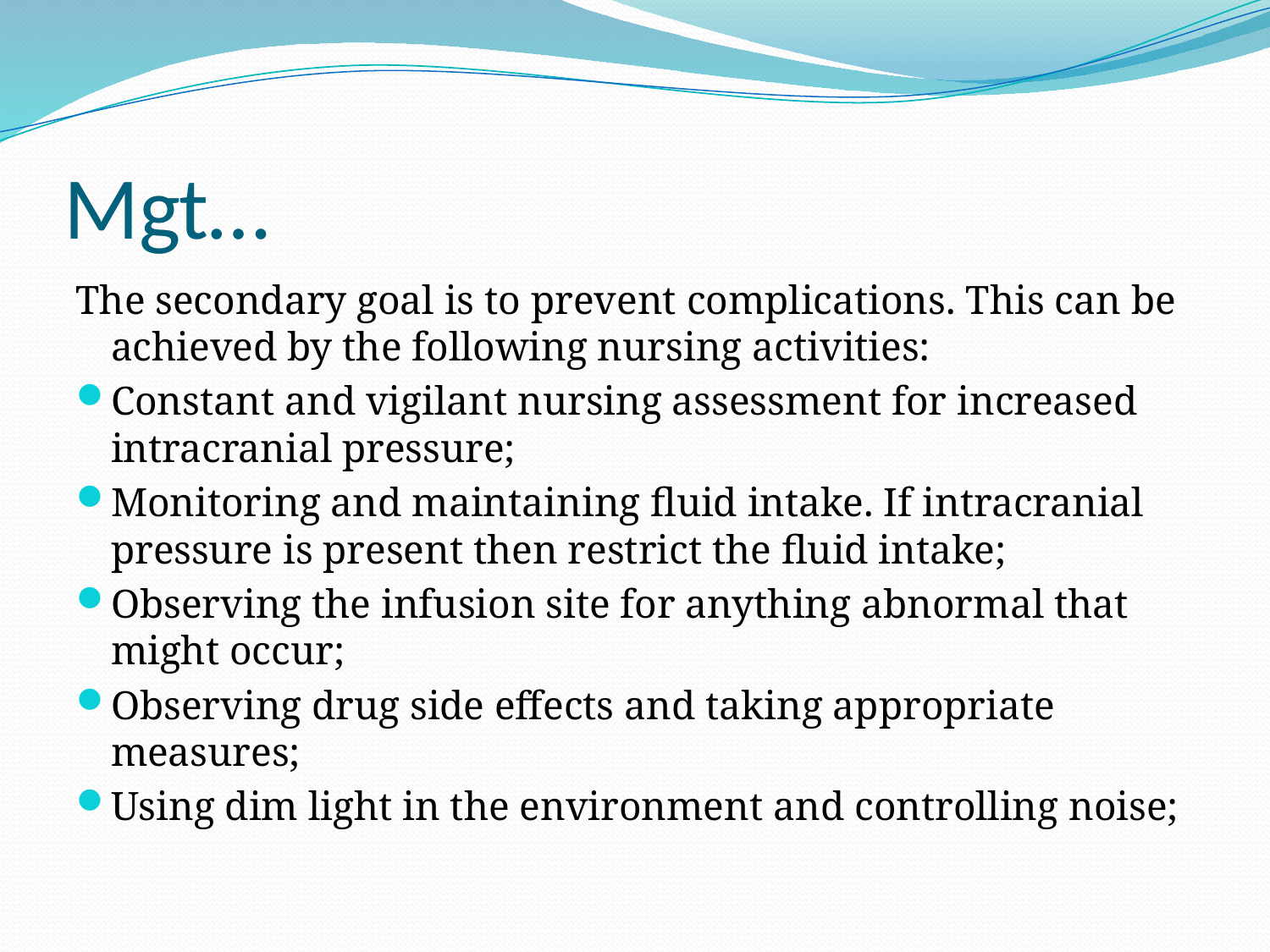

# Mgt…
The secondary goal is to prevent complications. This can be achieved by the following nursing activities:
Constant and vigilant nursing assessment for increased intracranial pressure;
Monitoring and maintaining fluid intake. If intracranial pressure is present then restrict the fluid intake;
Observing the infusion site for anything abnormal that might occur;
Observing drug side effects and taking appropriate measures;
Using dim light in the environment and controlling noise;